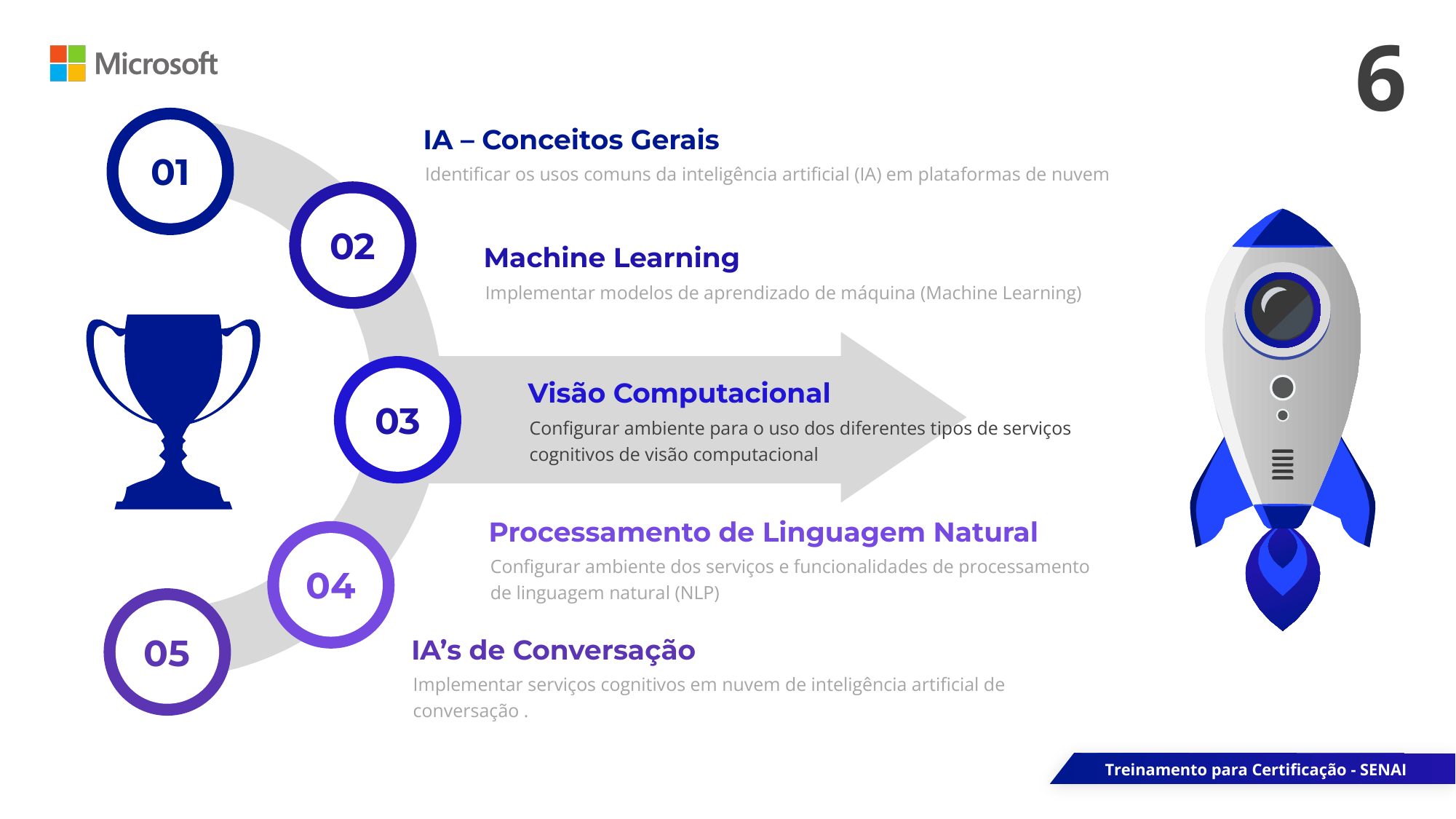

01
IA – Conceitos Gerais
Identificar os usos comuns da inteligência artificial (IA) em plataformas de nuvem

02

Machine Learning
Implementar modelos de aprendizado de máquina (Machine Learning)

03
Visão Computacional
Configurar ambiente para o uso dos diferentes tipos de serviços cognitivos de visão computacional
Processamento de Linguagem Natural
Configurar ambiente dos serviços e funcionalidades de processamento de linguagem natural (NLP)

04

05
IA’s de Conversação
Implementar serviços cognitivos em nuvem de inteligência artificial de conversação .